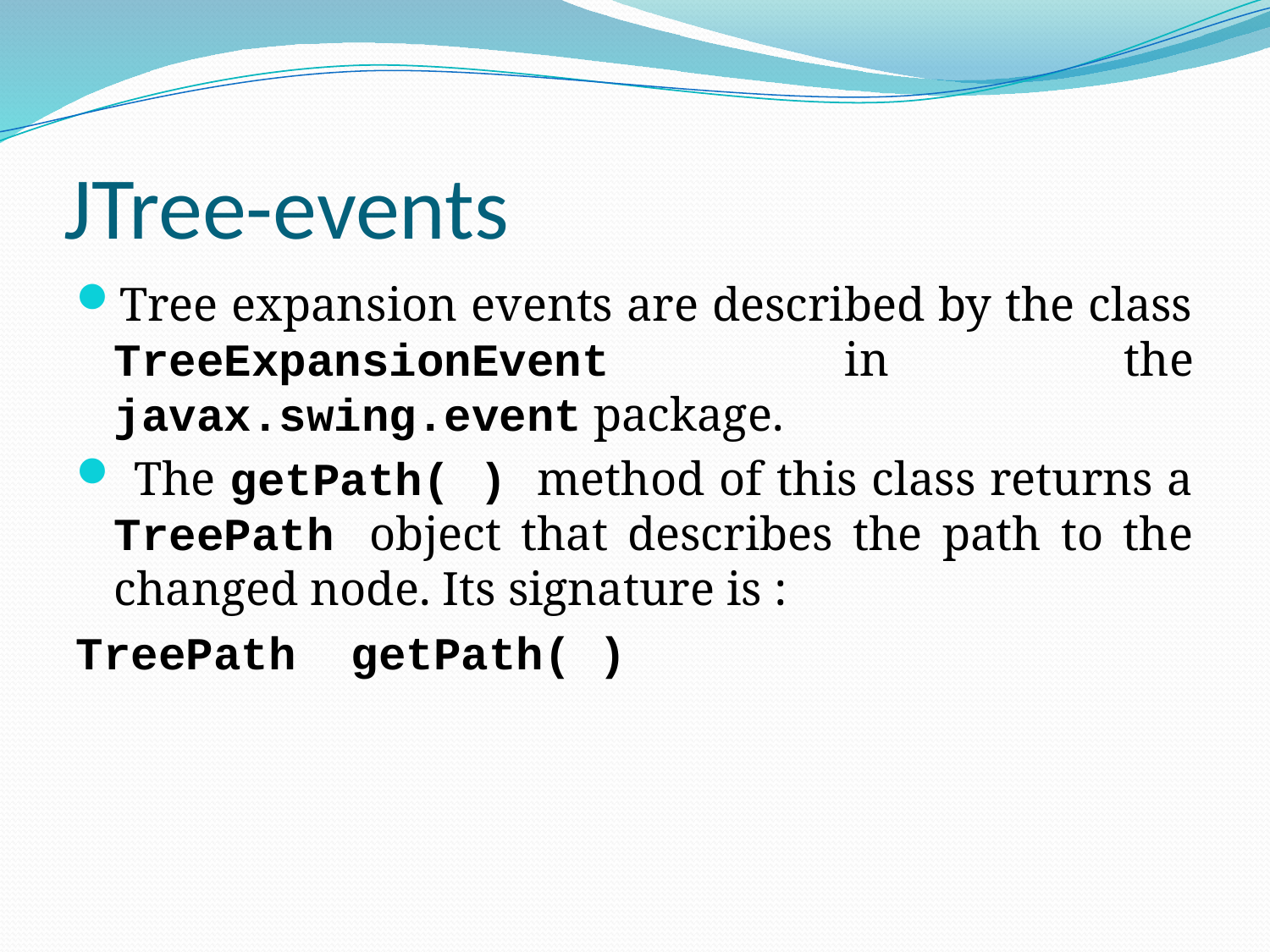

# JTree-events
Tree expansion events are described by the class TreeExpansionEvent in the javax.swing.event package.
 The getPath( ) method of this class returns a TreePath object that describes the path to the changed node. Its signature is :
TreePath  getPath( )